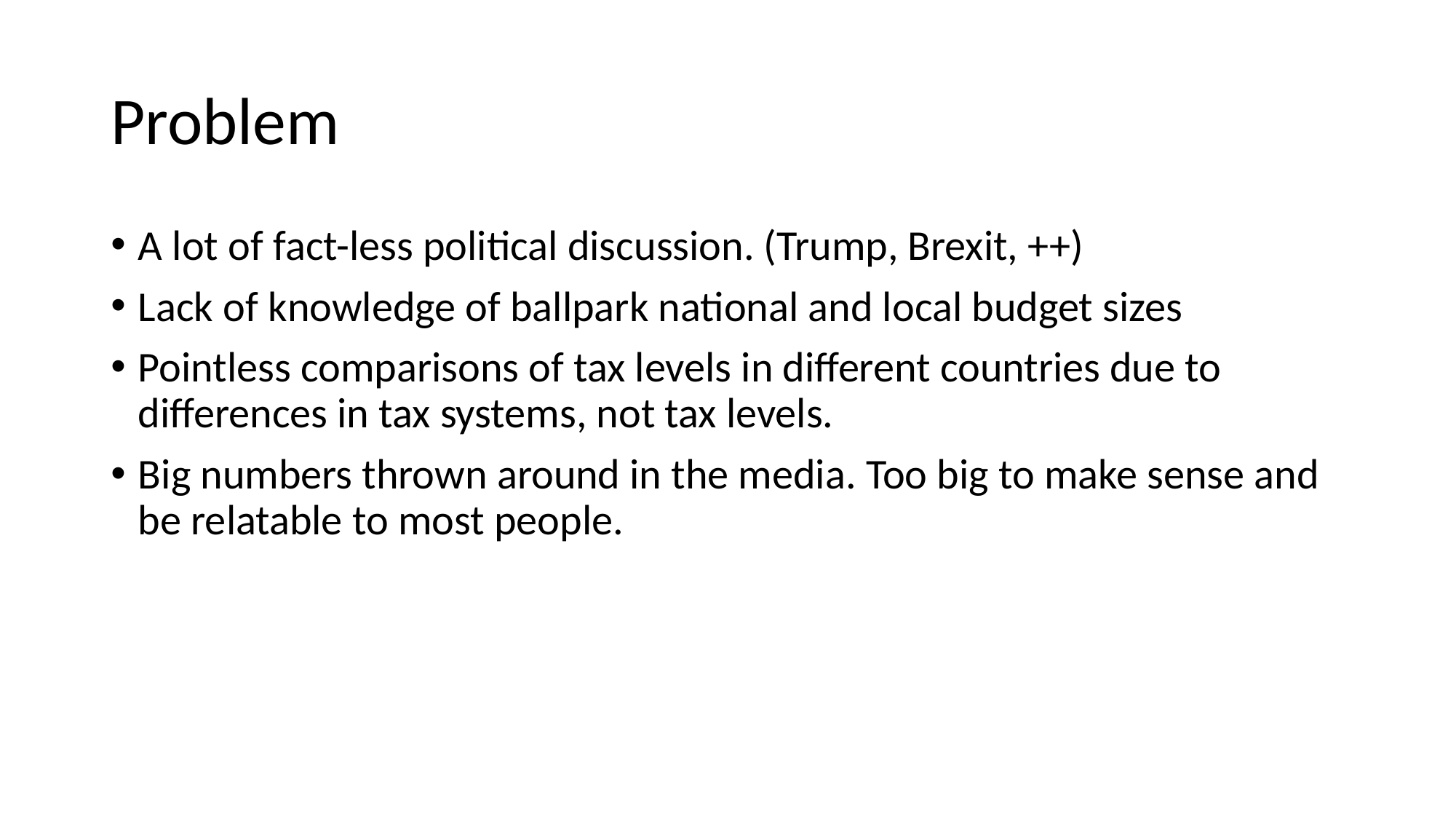

# Problem
A lot of fact-less political discussion. (Trump, Brexit, ++)
Lack of knowledge of ballpark national and local budget sizes
Pointless comparisons of tax levels in different countries due to differences in tax systems, not tax levels.
Big numbers thrown around in the media. Too big to make sense and be relatable to most people.